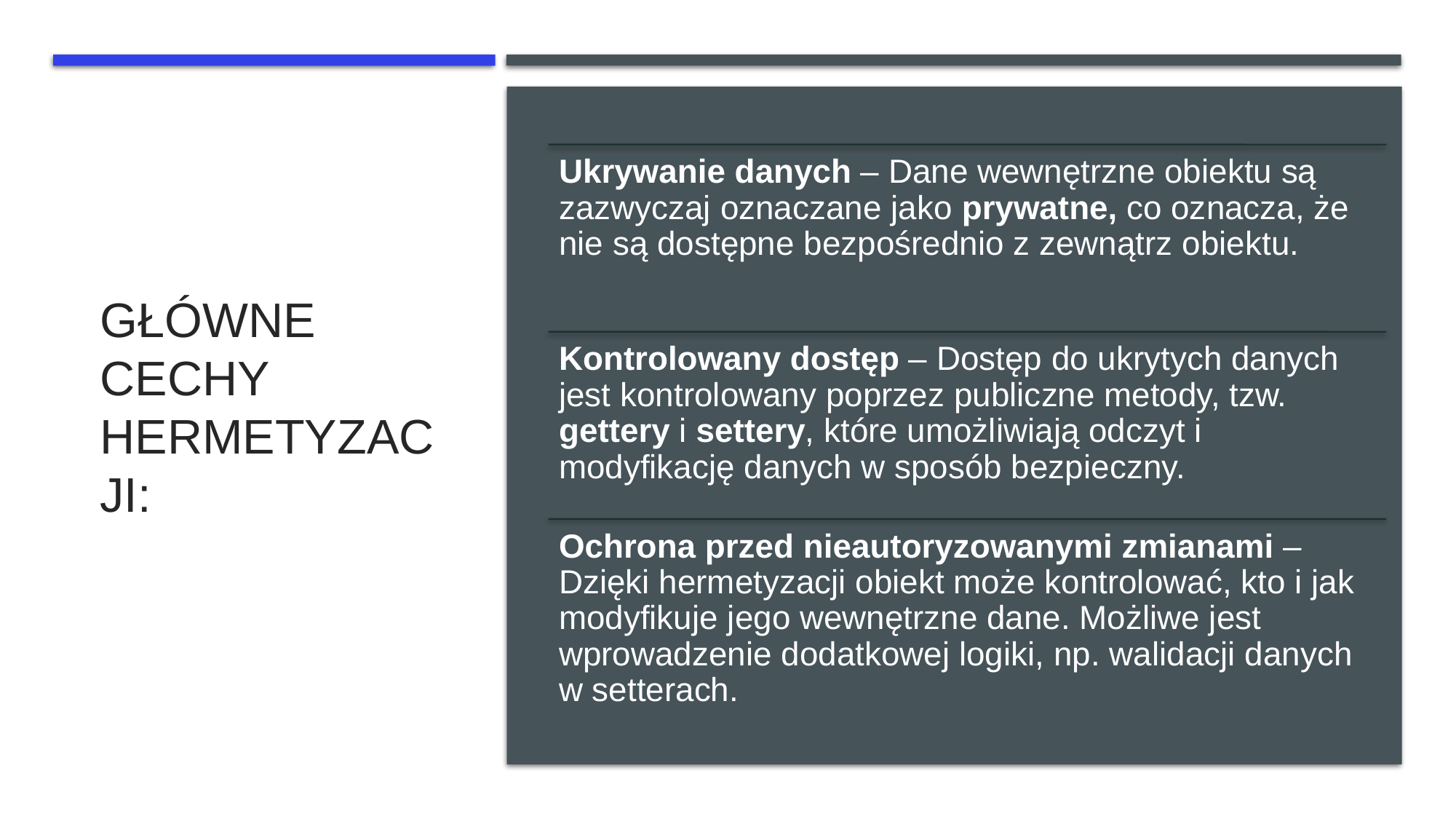

# Główne cechy hermetyzacji:
Ukrywanie danych – Dane wewnętrzne obiektu są zazwyczaj oznaczane jako prywatne, co oznacza, że nie są dostępne bezpośrednio z zewnątrz obiektu.
Kontrolowany dostęp – Dostęp do ukrytych danych jest kontrolowany poprzez publiczne metody, tzw. gettery i settery, które umożliwiają odczyt i modyfikację danych w sposób bezpieczny.
Ochrona przed nieautoryzowanymi zmianami – Dzięki hermetyzacji obiekt może kontrolować, kto i jak modyfikuje jego wewnętrzne dane. Możliwe jest wprowadzenie dodatkowej logiki, np. walidacji danych w setterach.